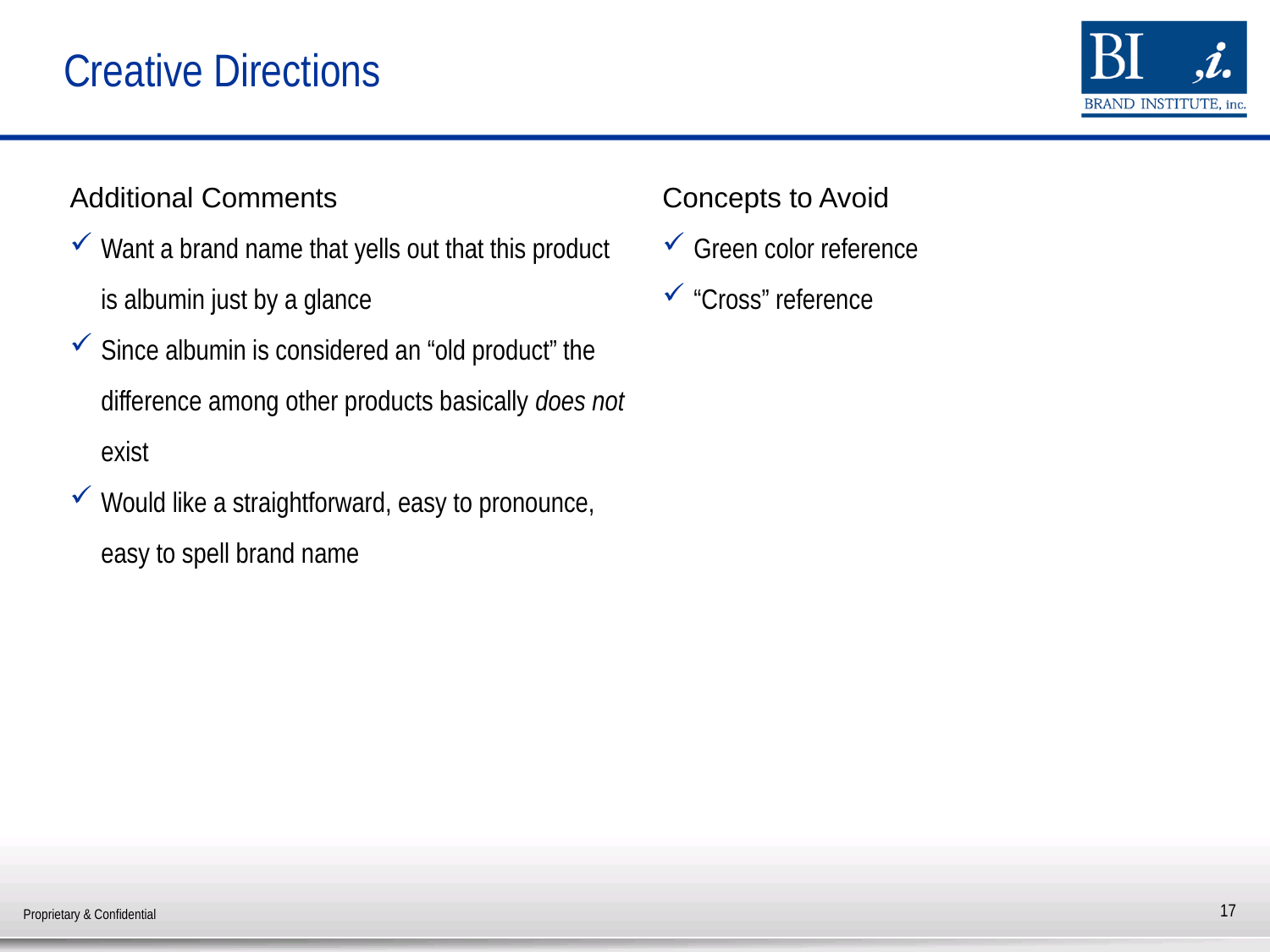

# Creative Directions
Additional Comments
Want a brand name that yells out that this product is albumin just by a glance
Since albumin is considered an “old product” the difference among other products basically does not exist
Would like a straightforward, easy to pronounce, easy to spell brand name
Concepts to Avoid
Green color reference
“Cross” reference